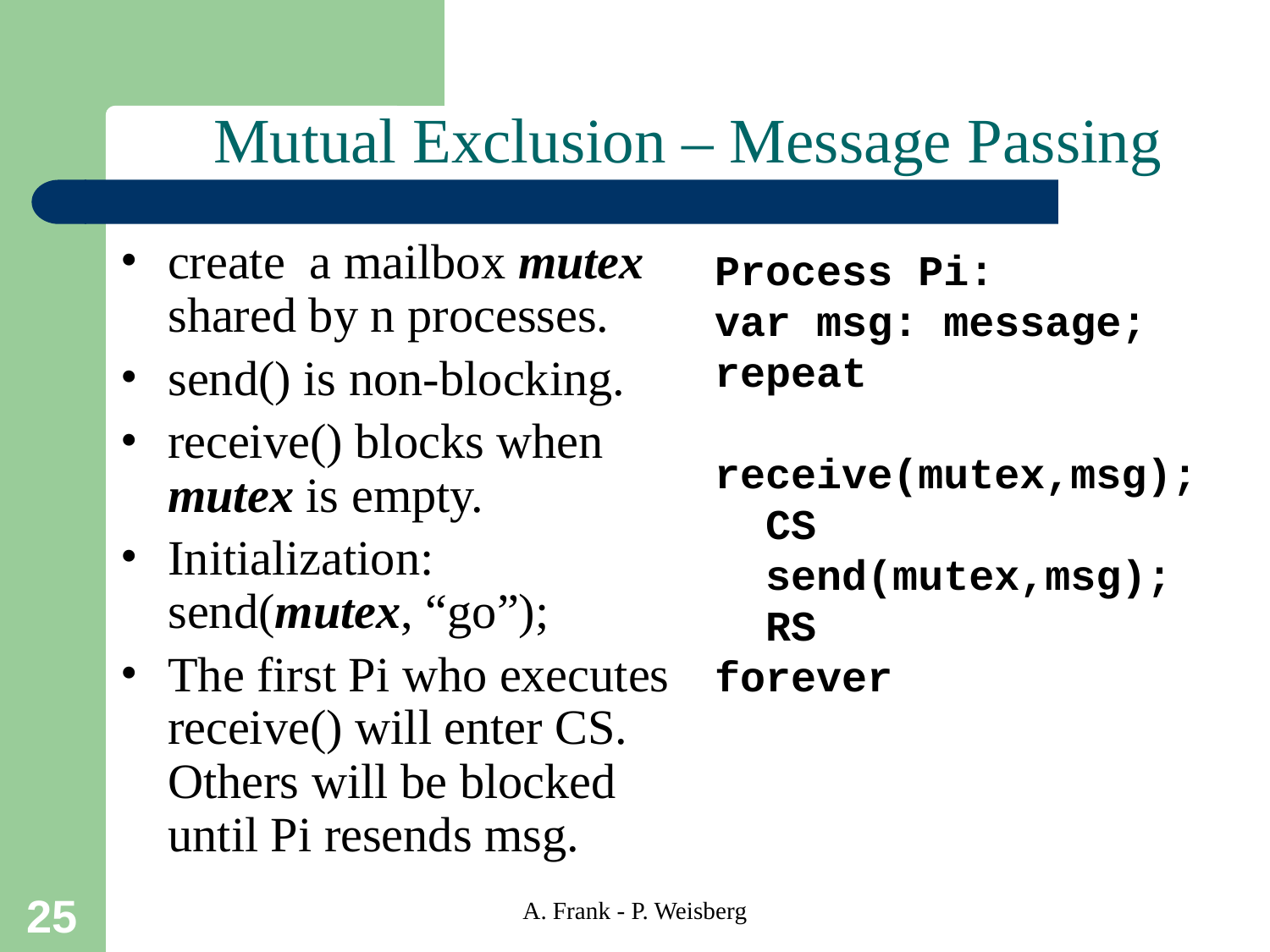

# Mutual Exclusion – Message Passing
create  a mailbox mutex shared by n processes.
send() is non-blocking.
receive() blocks when mutex is empty.
Initialization:  send(mutex, “go”);
The first Pi who executes receive() will enter CS. Others will be blocked until Pi resends msg.
Process Pi:
var msg: message;
repeat
  receive(mutex,msg);
  CS
  send(mutex,msg);
  RS
forever
A. Frank - P. Weisberg